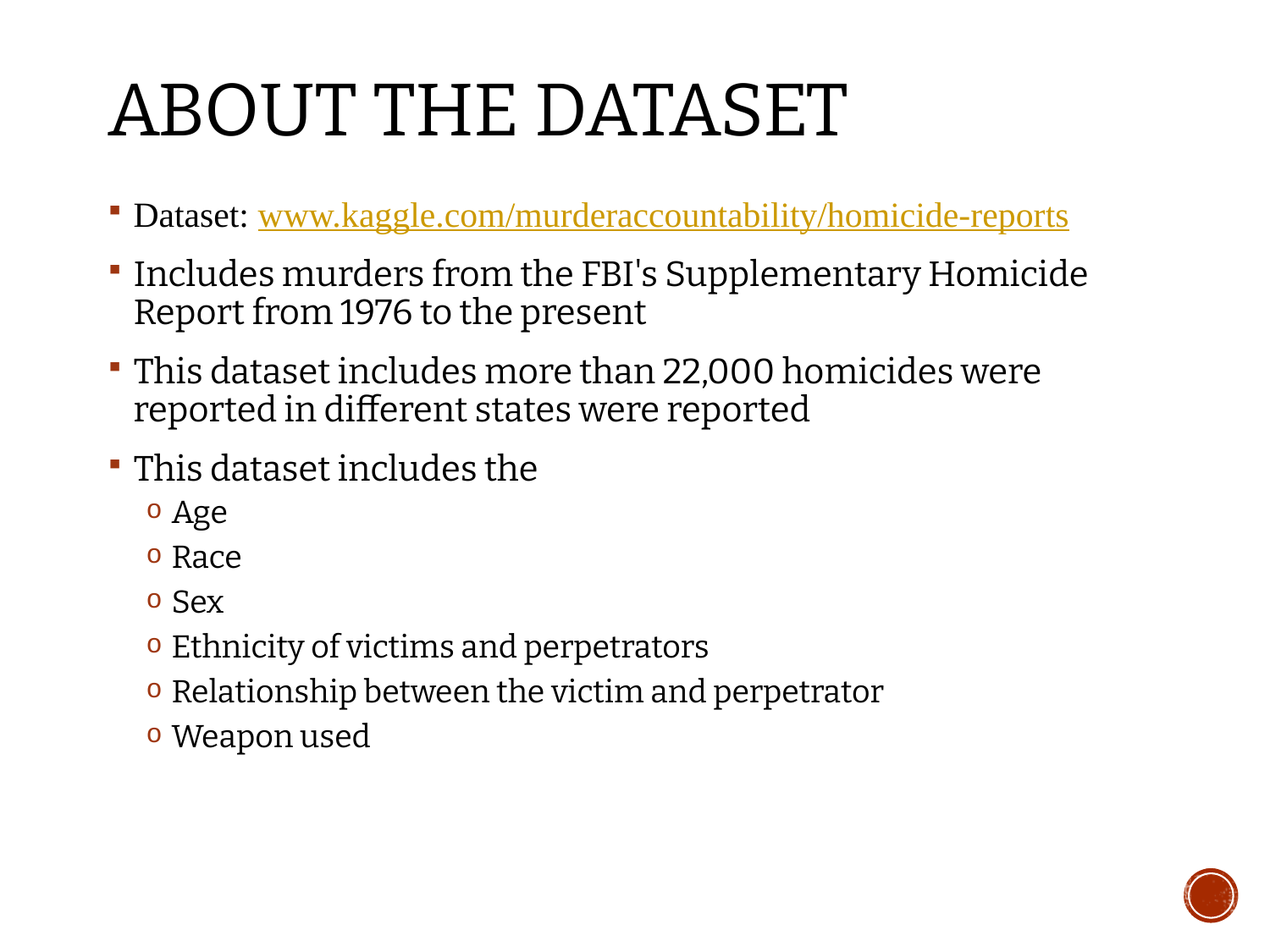

# About the dataset
Dataset: www.kaggle.com/murderaccountability/homicide-reports
Includes murders from the FBI's Supplementary Homicide Report from 1976 to the present
This dataset includes more than 22,000 homicides were reported in different states were reported
This dataset includes the
Age
Race
Sex
Ethnicity of victims and perpetrators
Relationship between the victim and perpetrator
Weapon used